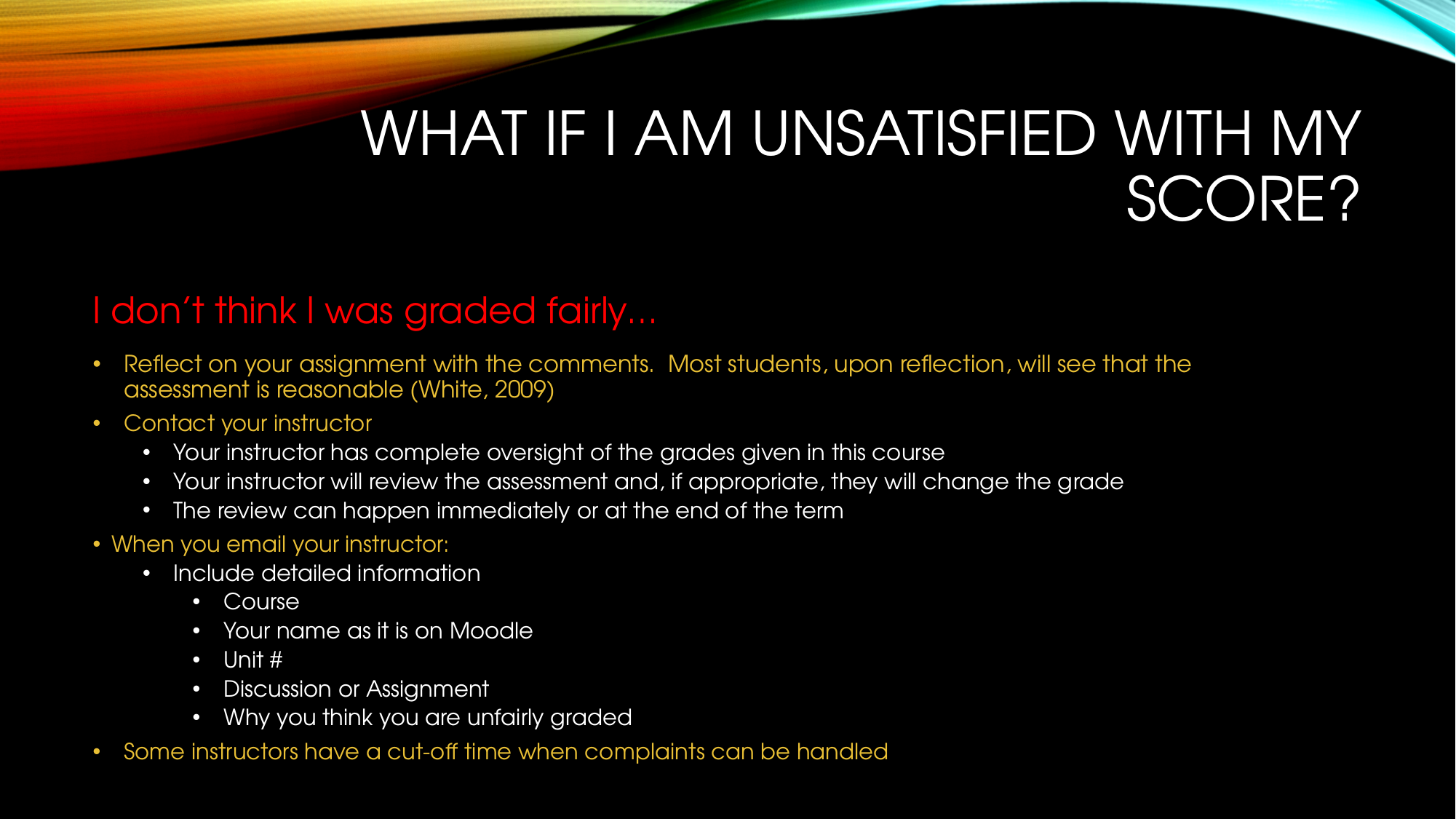

# What if I am unsatisfied with my score?
I don’t think I was graded fairly…
Reflect on your assignment with the comments.  Most students, upon reflection, will see that the assessment is reasonable (White, 2009)
Contact your instructor
Your instructor has complete oversight of the grades given in this course
Your instructor will review the assessment and, if appropriate, they will change the grade
The review can happen immediately or at the end of the term
When you email your instructor:
Include detailed information
Course
Your name as it is on Moodle
Unit #
Discussion or Assignment
Why you think you are unfairly graded
Some instructors have a cut-off time when complaints can be handled